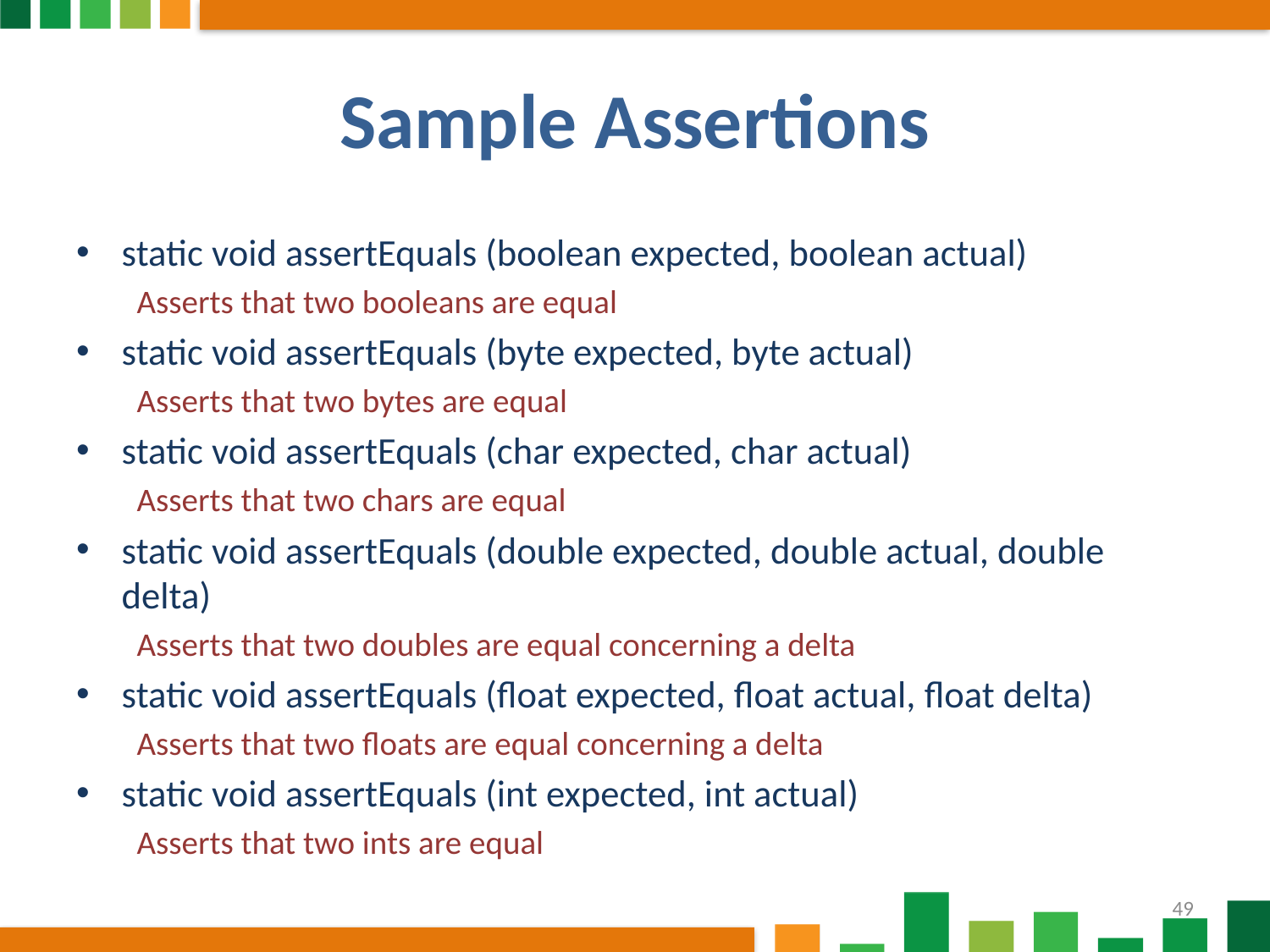

# Sample Assertions
static void assertEquals (boolean expected, boolean actual)
Asserts that two booleans are equal
static void assertEquals (byte expected, byte actual)
Asserts that two bytes are equal
static void assertEquals (char expected, char actual)
Asserts that two chars are equal
static void assertEquals (double expected, double actual, double delta)
Asserts that two doubles are equal concerning a delta
static void assertEquals (float expected, float actual, float delta)
Asserts that two floats are equal concerning a delta
static void assertEquals (int expected, int actual)
Asserts that two ints are equal
49